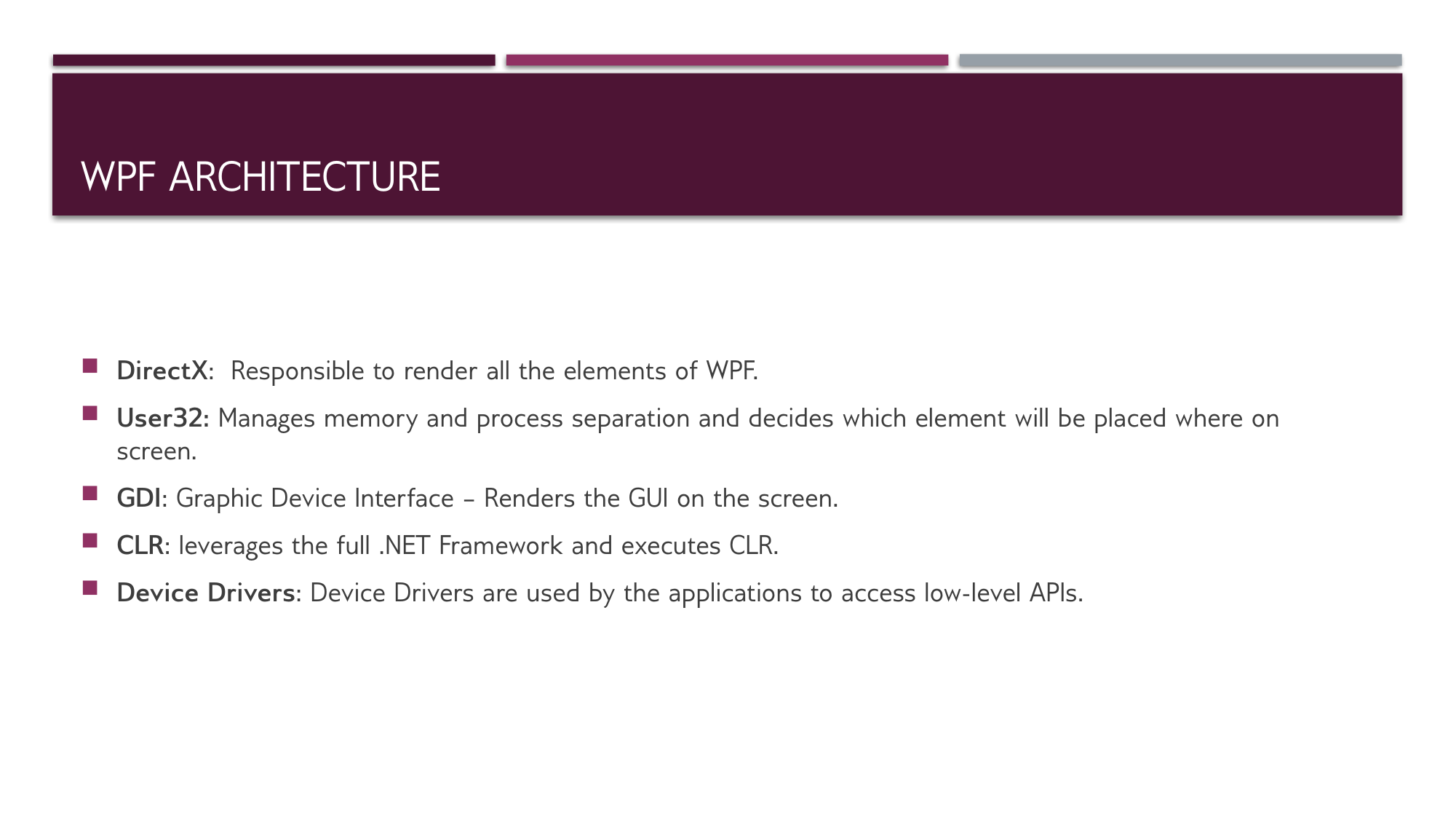

# WPF Architecture
DirectX:  Responsible to render all the elements of WPF.
User32: Manages memory and process separation and decides which element will be placed where on screen.
GDI: Graphic Device Interface – Renders the GUI on the screen.
CLR: leverages the full .NET Framework and executes CLR.
Device Drivers: Device Drivers are used by the applications to access low-level APIs.